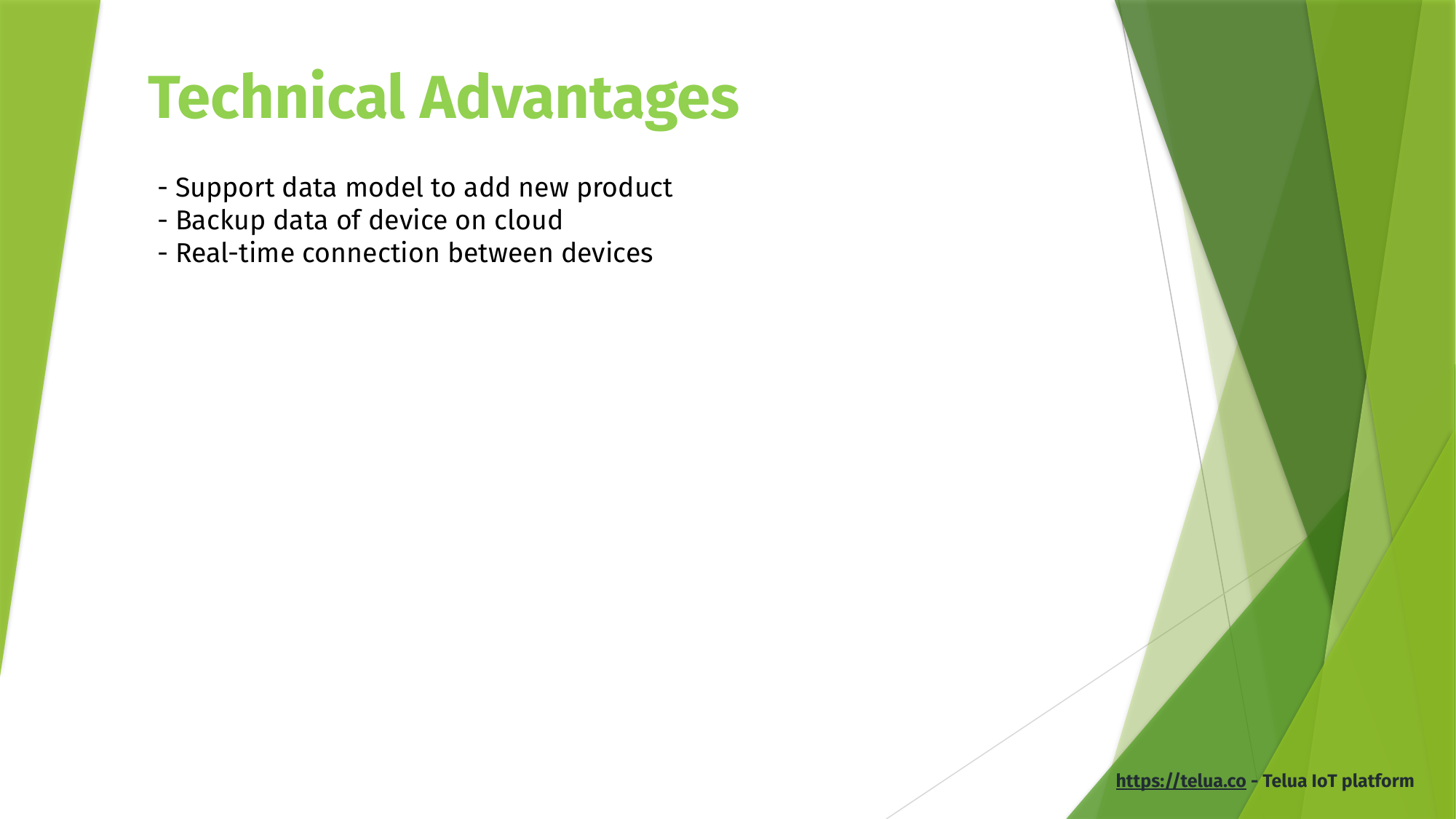

# Technical Advantages
- Support data model to add new product
- Backup data of device on cloud
- Real-time connection between devices

https://telua.co - Telua IoT platform